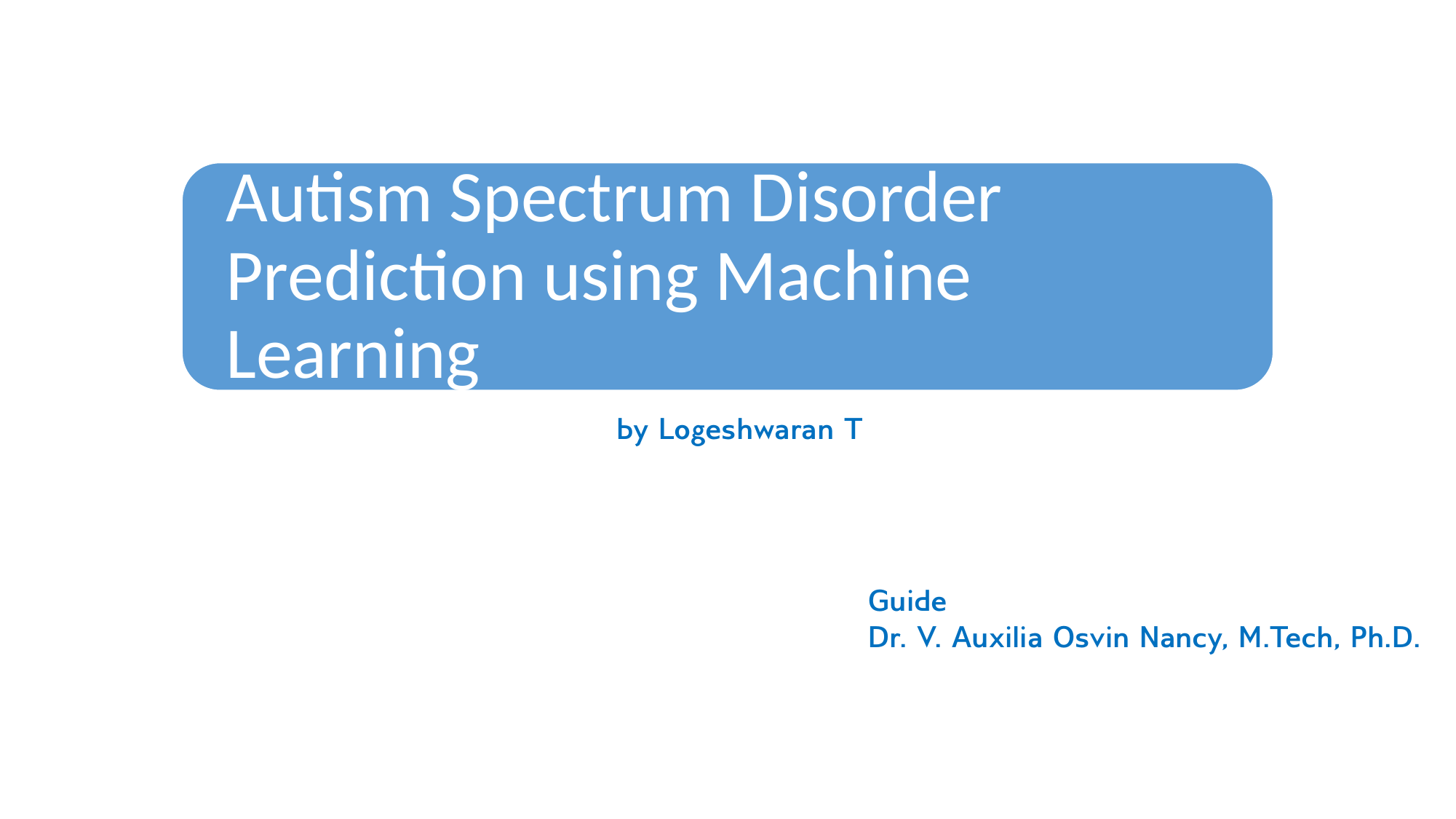

Autism Spectrum Disorder Prediction using Machine Learning
		 by Logeshwaran T
Guide
Dr. V. Auxilia Osvin Nancy, M.Tech, Ph.D.